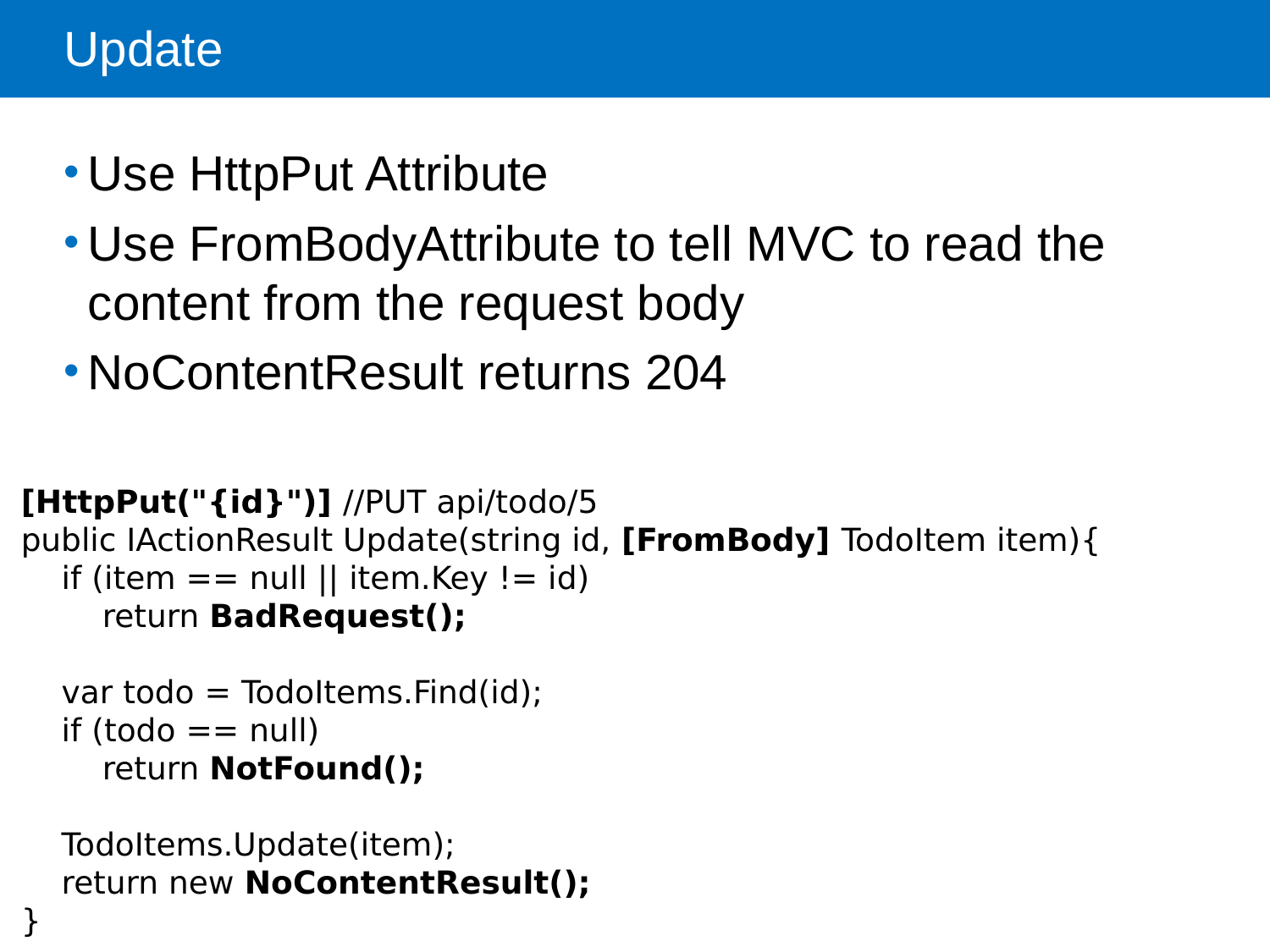

# Update
Use HttpPut Attribute
Use FromBodyAttribute to tell MVC to read the content from the request body
NoContentResult returns 204
[HttpPut("{id}")] //PUT api/todo/5
public IActionResult Update(string id, [FromBody] TodoItem item){
    if (item == null || item.Key != id)
        return BadRequest();

    var todo = TodoItems.Find(id);
    if (todo == null)
        return NotFound();

    TodoItems.Update(item);
    return new NoContentResult();
}